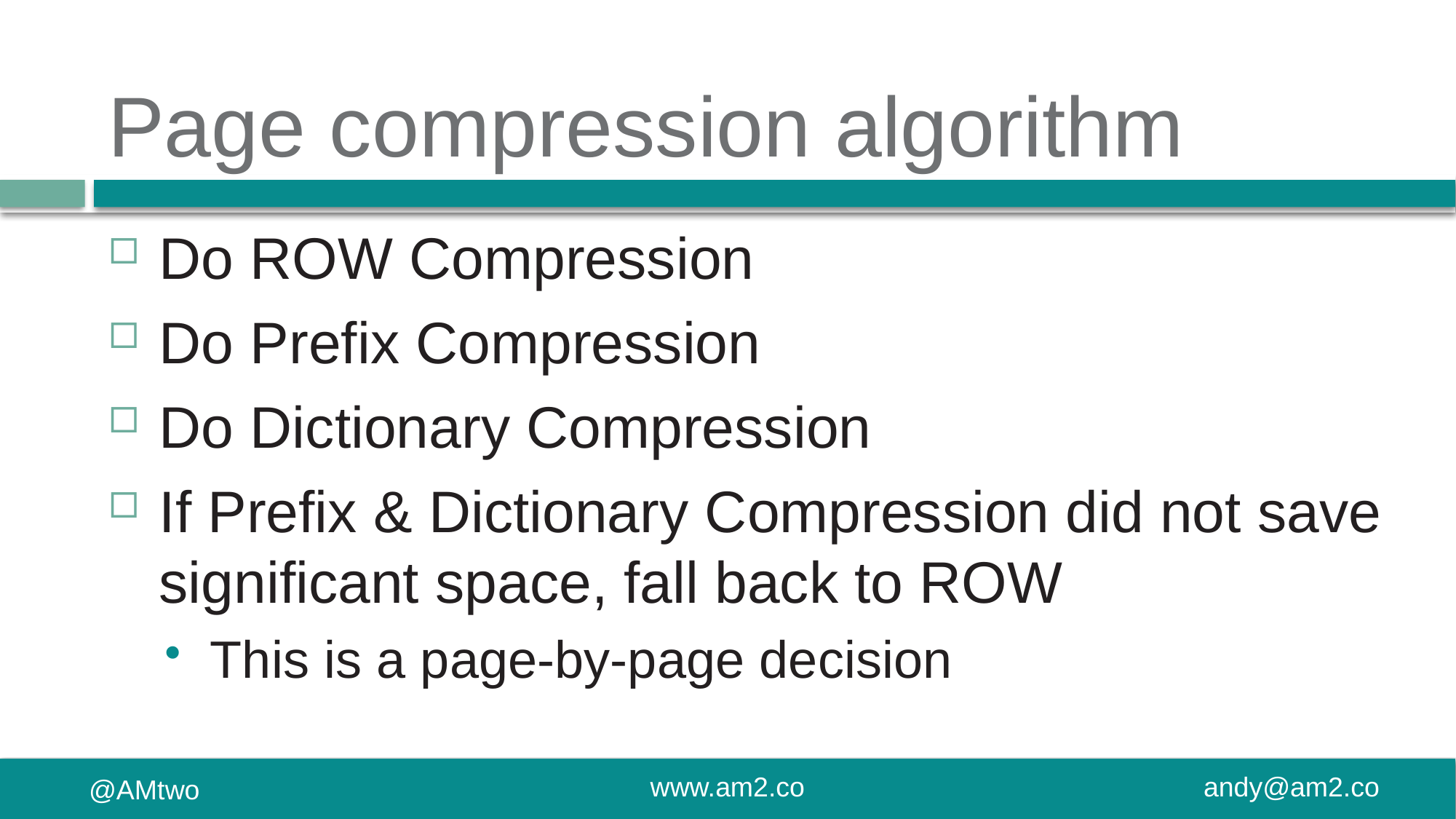

# Page compression algorithm
Do ROW Compression
Do Prefix Compression
Do Dictionary Compression
If Prefix & Dictionary Compression did not save significant space, fall back to ROW
This is a page-by-page decision